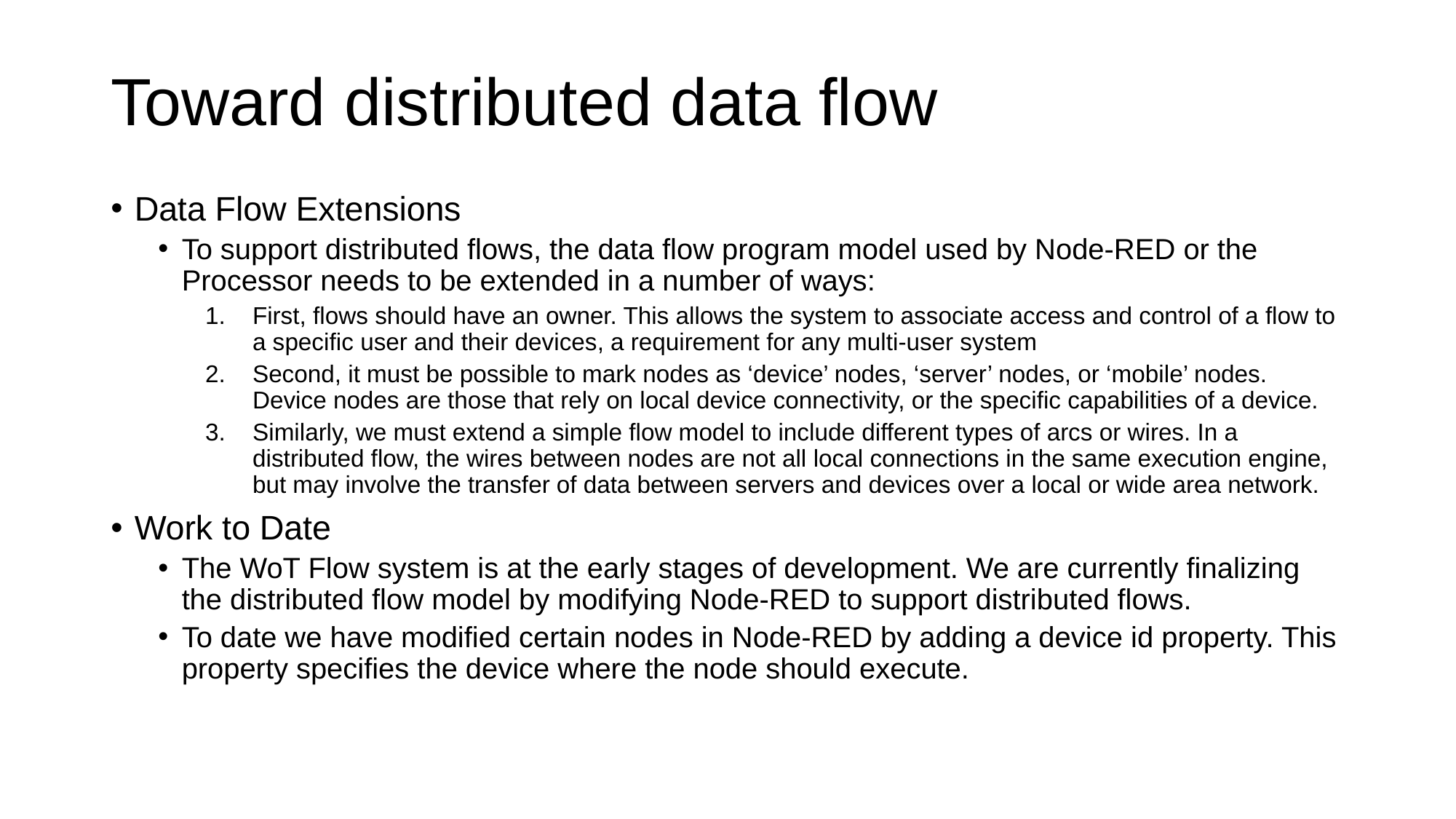

# Toward distributed data flow
Data Flow Extensions
To support distributed flows, the data flow program model used by Node-RED or the Processor needs to be extended in a number of ways:
First, flows should have an owner. This allows the system to associate access and control of a flow to a specific user and their devices, a requirement for any multi-user system
Second, it must be possible to mark nodes as ‘device’ nodes, ‘server’ nodes, or ‘mobile’ nodes. Device nodes are those that rely on local device connectivity, or the specific capabilities of a device.
Similarly, we must extend a simple flow model to include different types of arcs or wires. In a distributed flow, the wires between nodes are not all local connections in the same execution engine, but may involve the transfer of data between servers and devices over a local or wide area network.
Work to Date
The WoT Flow system is at the early stages of development. We are currently finalizing the distributed flow model by modifying Node-RED to support distributed flows.
To date we have modified certain nodes in Node-RED by adding a device id property. This property specifies the device where the node should execute.